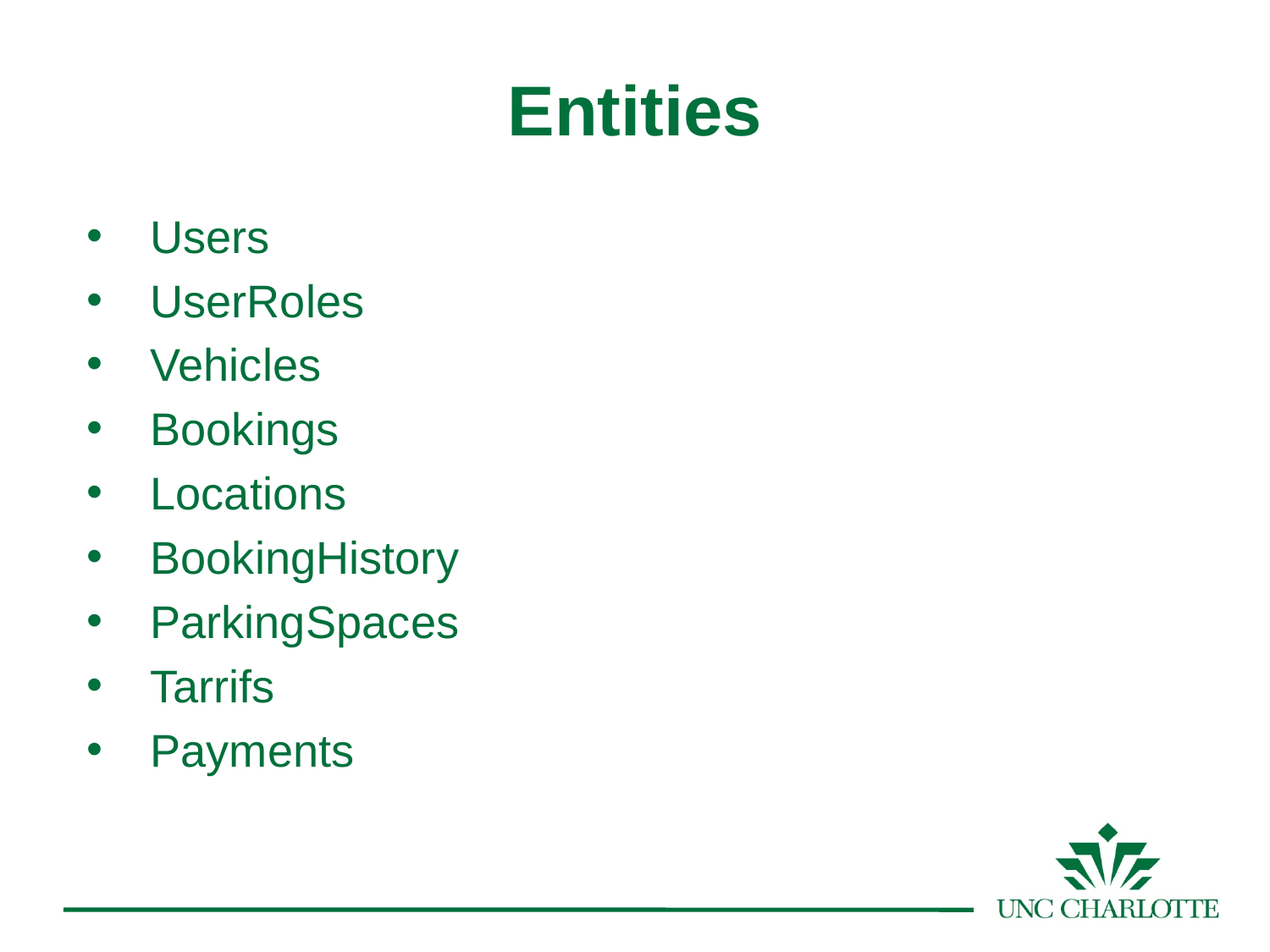

Entities
Users
UserRoles
Vehicles
Bookings
Locations
BookingHistory
ParkingSpaces
Tarrifs
Payments